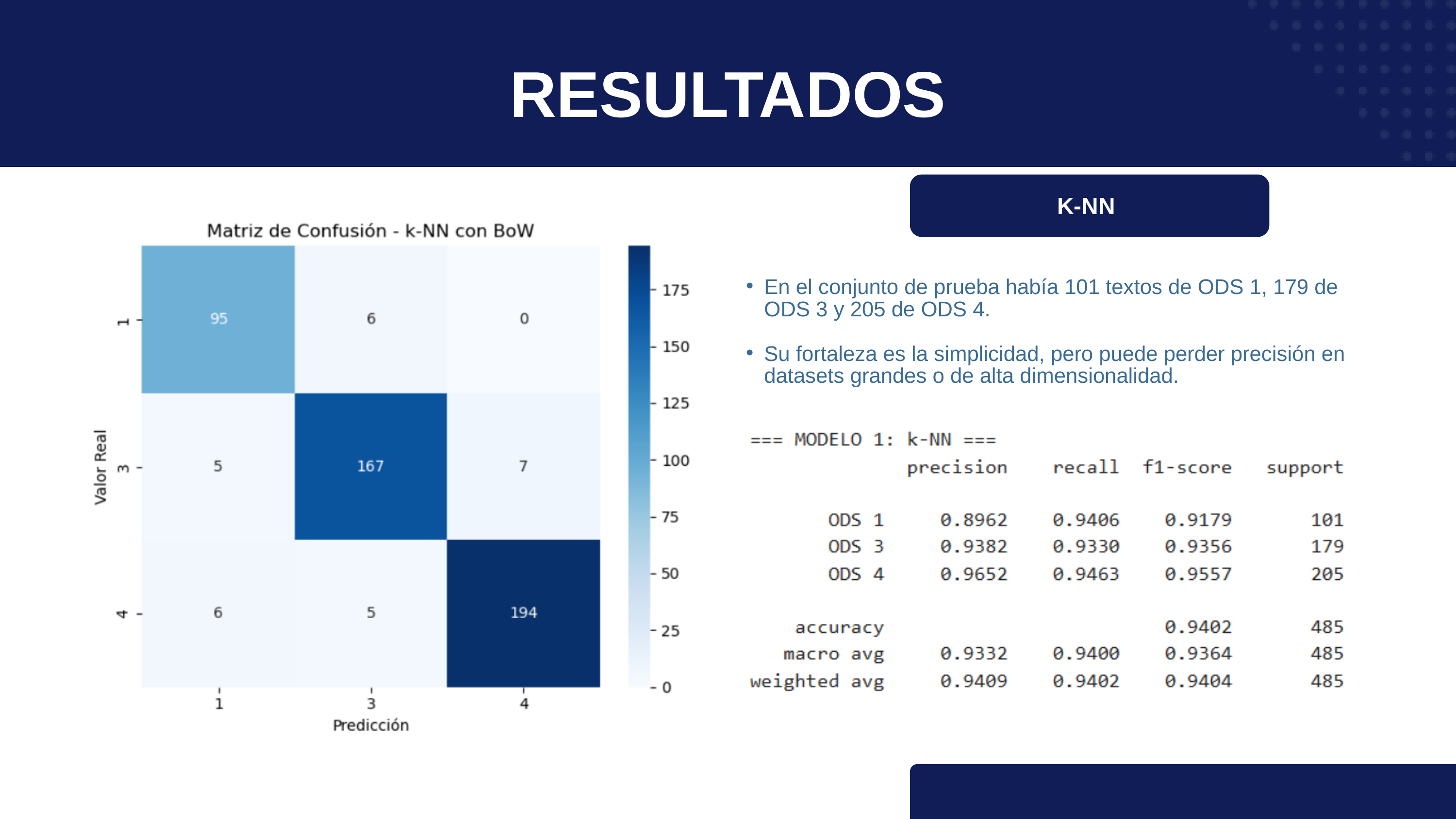

RESULTADOS

K-NN

En el conjunto de prueba había 101 textos de ODS 1, 179 de ODS 3 y 205 de ODS 4.

Su fortaleza es la simplicidad, pero puede perder precisión en datasets grandes o de alta dimensionalidad.